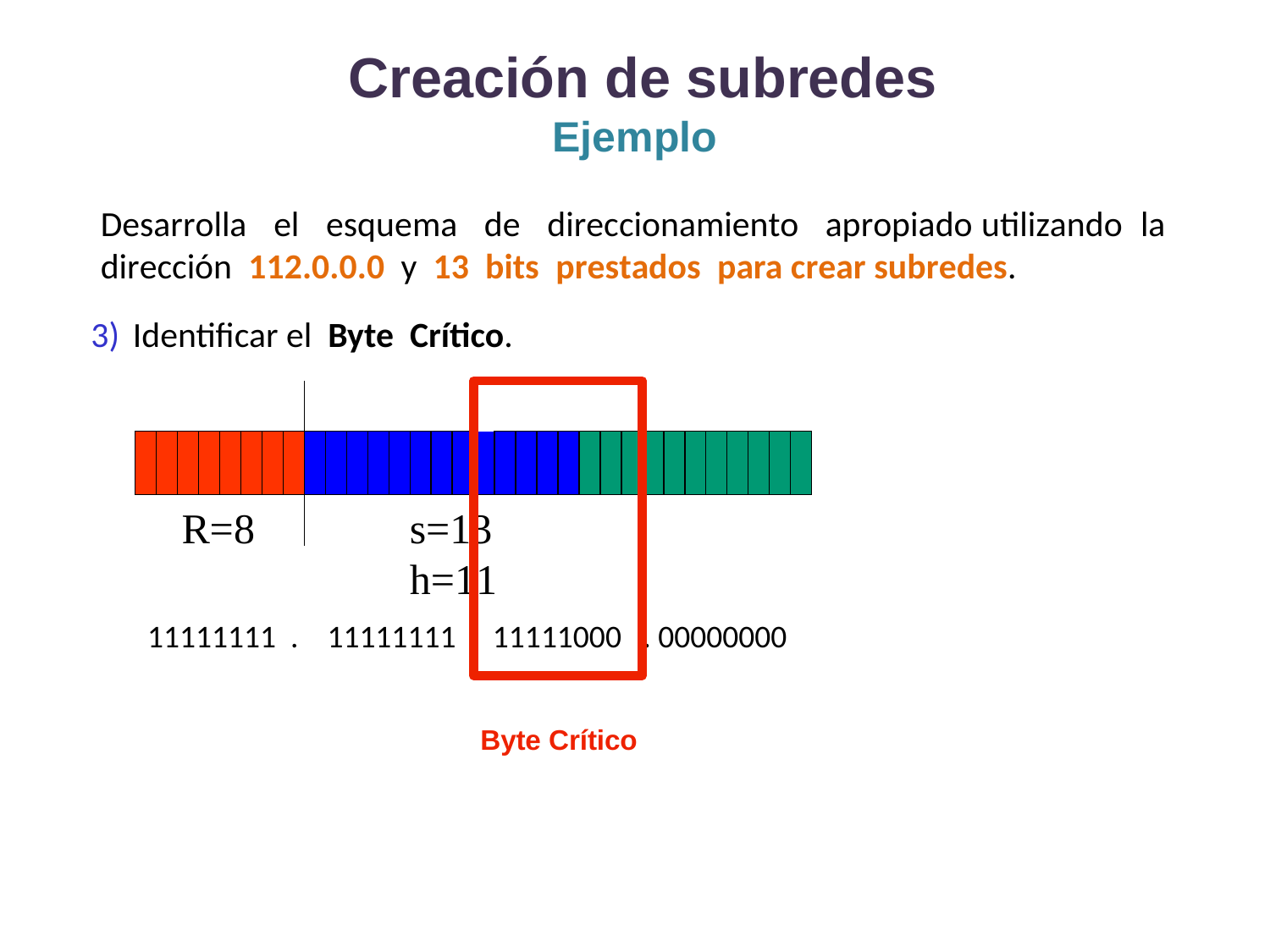

Creación de subredes
Ejemplo
Desarrolla   el   esquema   de   direccionamiento   apropiado utilizando  la  dirección  112.0.0.0  y  13  bits  prestados  para crear subredes.
3) Identificar el  Byte  Crítico.
|  |  |  |  |  |  |  |  |  |  |  |  |  |  |  |  |  |  |  |  |  |  |  |  |  |  |  |  |  |  |  |  |
| --- | --- | --- | --- | --- | --- | --- | --- | --- | --- | --- | --- | --- | --- | --- | --- | --- | --- | --- | --- | --- | --- | --- | --- | --- | --- | --- | --- | --- | --- | --- | --- |
|  |  |  |  |  |  |  |  |  |  |  |  |  |  |  |  |  |  |  |  |  |  |  |  |  |  |  |  |  |  |  |  |
|  |  |  |  |  |  |  |  |  |  |  |  |  |  |  |  |  |  |  |  |  |  |  |  |  |  |  |  |  |  |  |  |

s=13	h=11
R=8
11111111  .    11111111  .  11111000   . 00000000

Byte Crítico